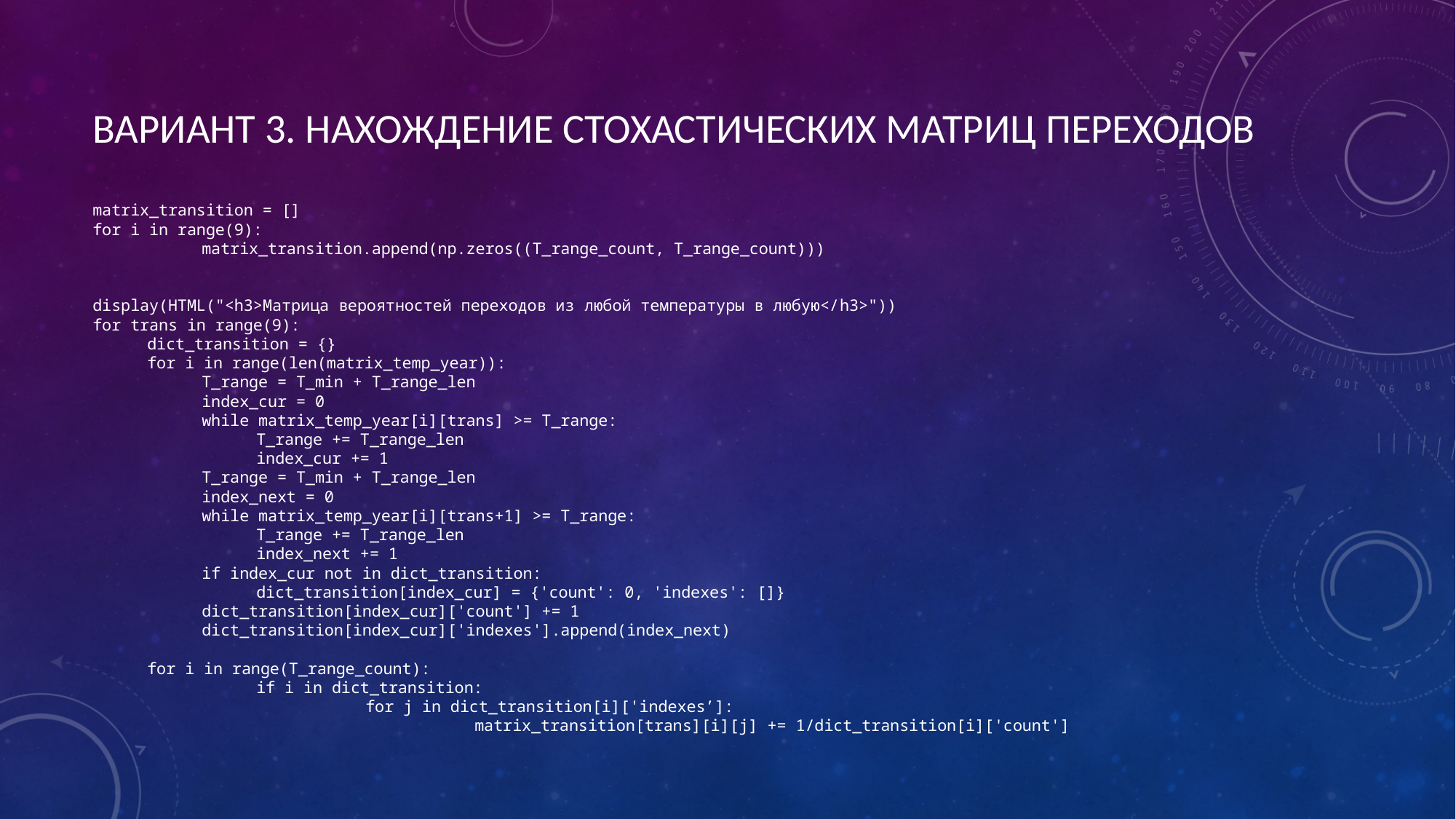

# Вариант 3. Нахождение стохастических матриц переходов
matrix_transition = []
for i in range(9):
	matrix_transition.append(np.zeros((T_range_count, T_range_count)))
display(HTML("<h3>Матрица вероятностей переходов из любой температуры в любую</h3>"))
for trans in range(9):
dict_transition = {}
for i in range(len(matrix_temp_year)):
T_range = T_min + T_range_len
index_cur = 0
while matrix_temp_year[i][trans] >= T_range:
T_range += T_range_len
index_cur += 1
T_range = T_min + T_range_len
index_next = 0
while matrix_temp_year[i][trans+1] >= T_range:
T_range += T_range_len
index_next += 1
if index_cur not in dict_transition:
dict_transition[index_cur] = {'count': 0, 'indexes': []}
dict_transition[index_cur]['count'] += 1
dict_transition[index_cur]['indexes'].append(index_next)
for i in range(T_range_count):
	if i in dict_transition:
		for j in dict_transition[i]['indexes’]:
			matrix_transition[trans][i][j] += 1/dict_transition[i]['count']